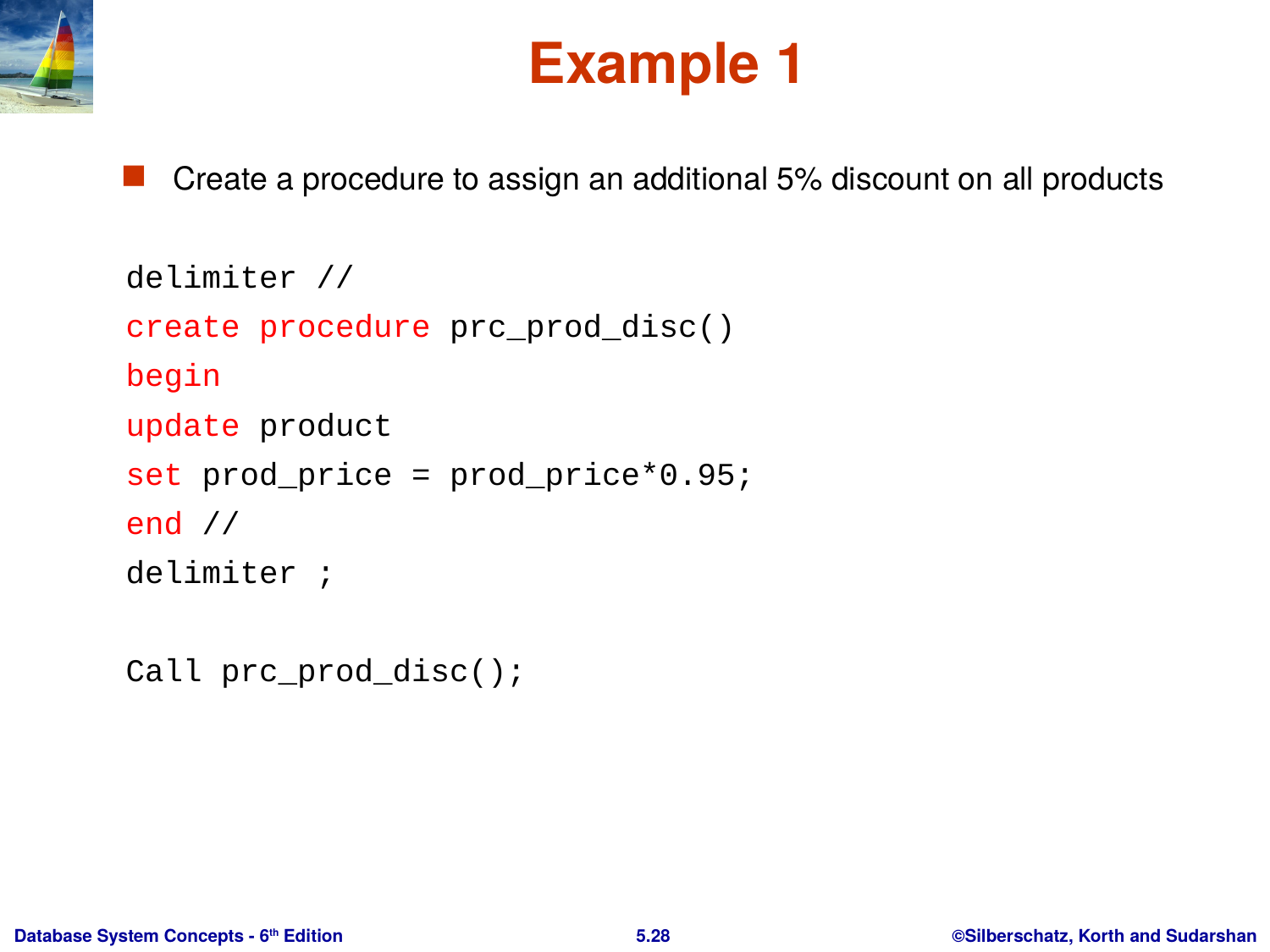

# Example 1
Create a procedure to assign an additional 5% discount on all products

delimiter //
create procedure prc_prod_disc()
begin
update product
set prod_price = prod_price*0.95;
end //
delimiter ;

Call prc_prod_disc();